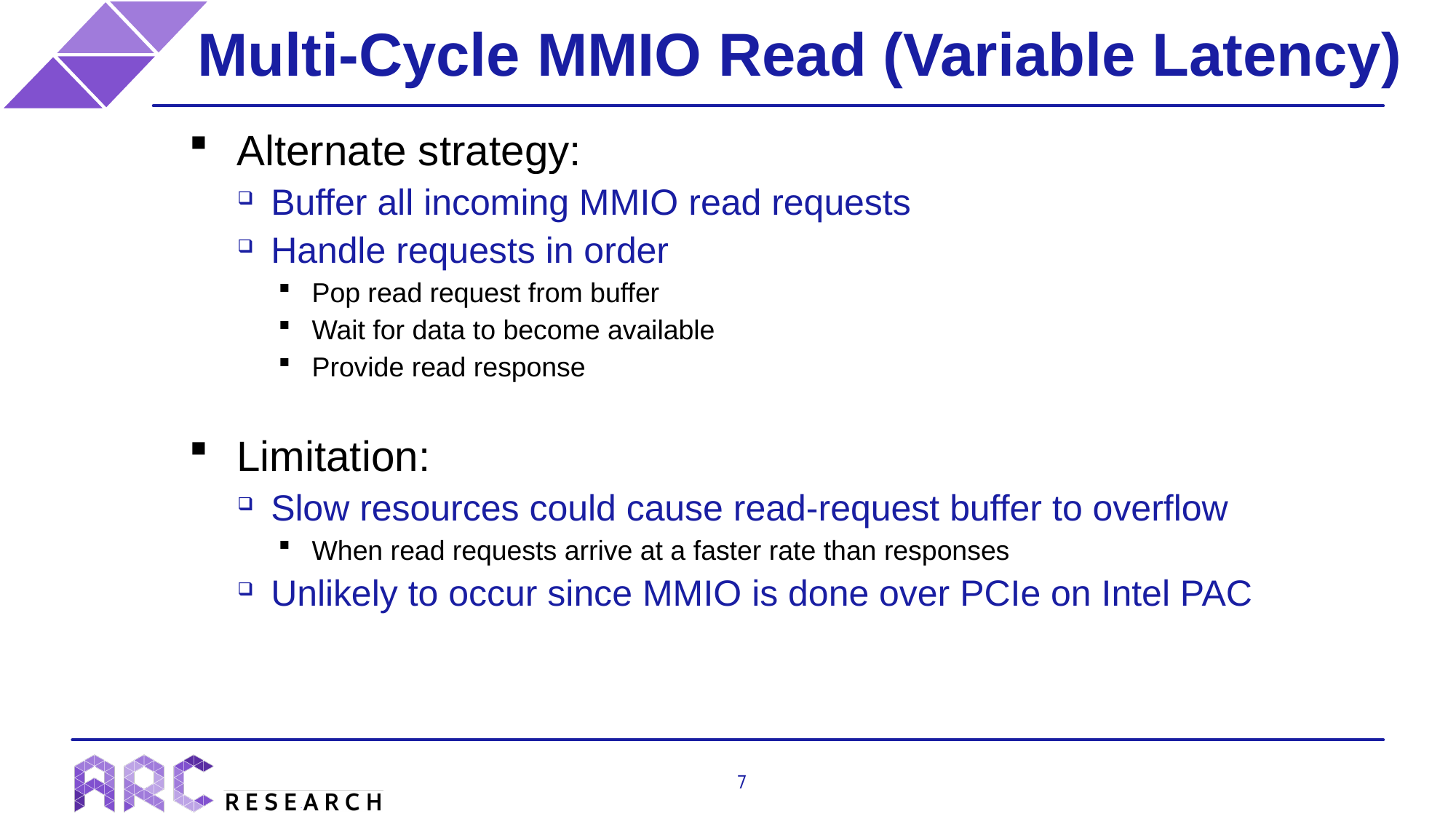

# Multi-Cycle MMIO Read (Variable Latency)
Alternate strategy:
Buffer all incoming MMIO read requests
Handle requests in order
Pop read request from buffer
Wait for data to become available
Provide read response

Limitation:
Slow resources could cause read-request buffer to overflow
When read requests arrive at a faster rate than responses
Unlikely to occur since MMIO is done over PCIe on Intel PAC

7